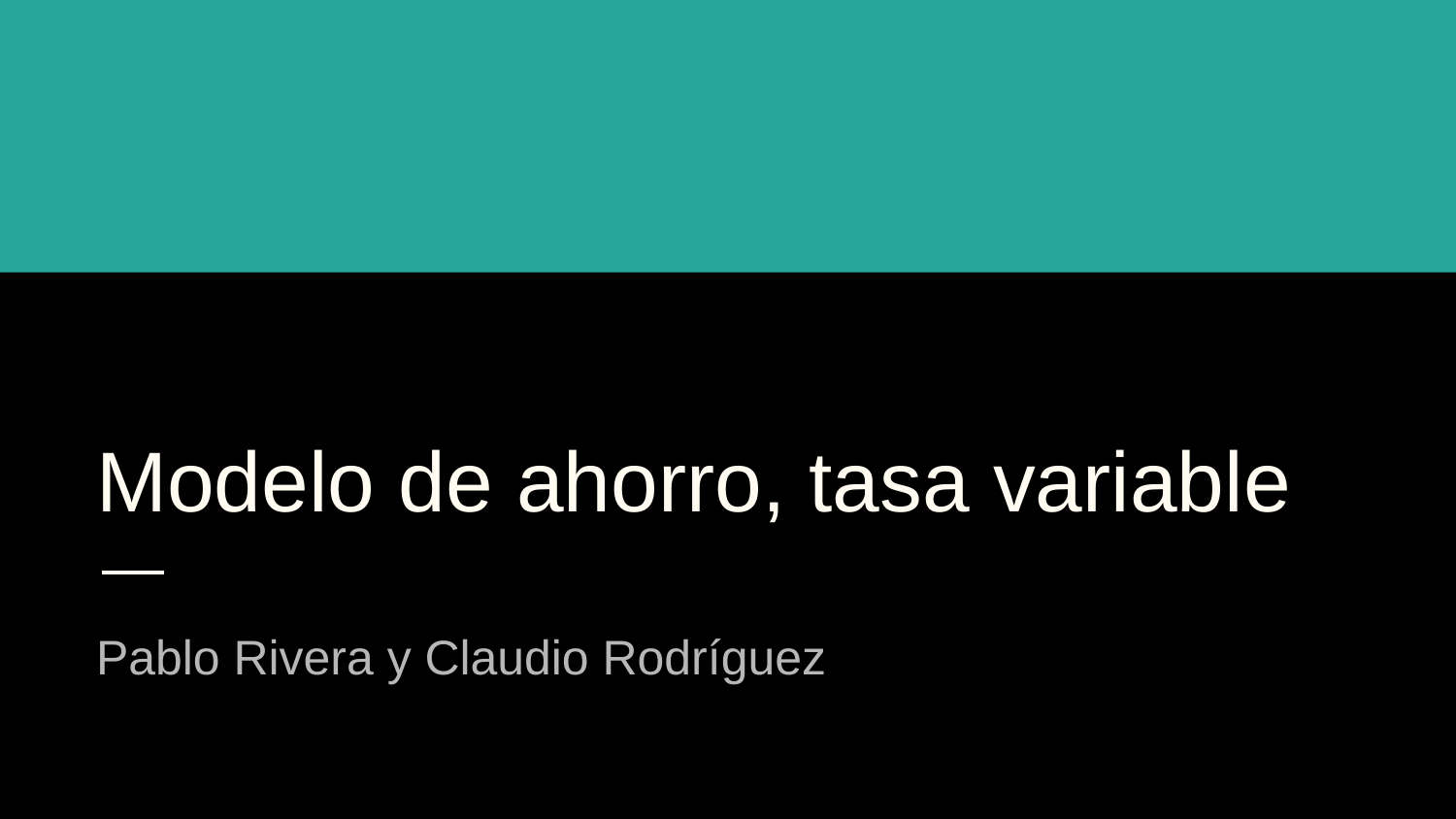

# Modelo de ahorro, tasa variable
Pablo Rivera y Claudio Rodríguez